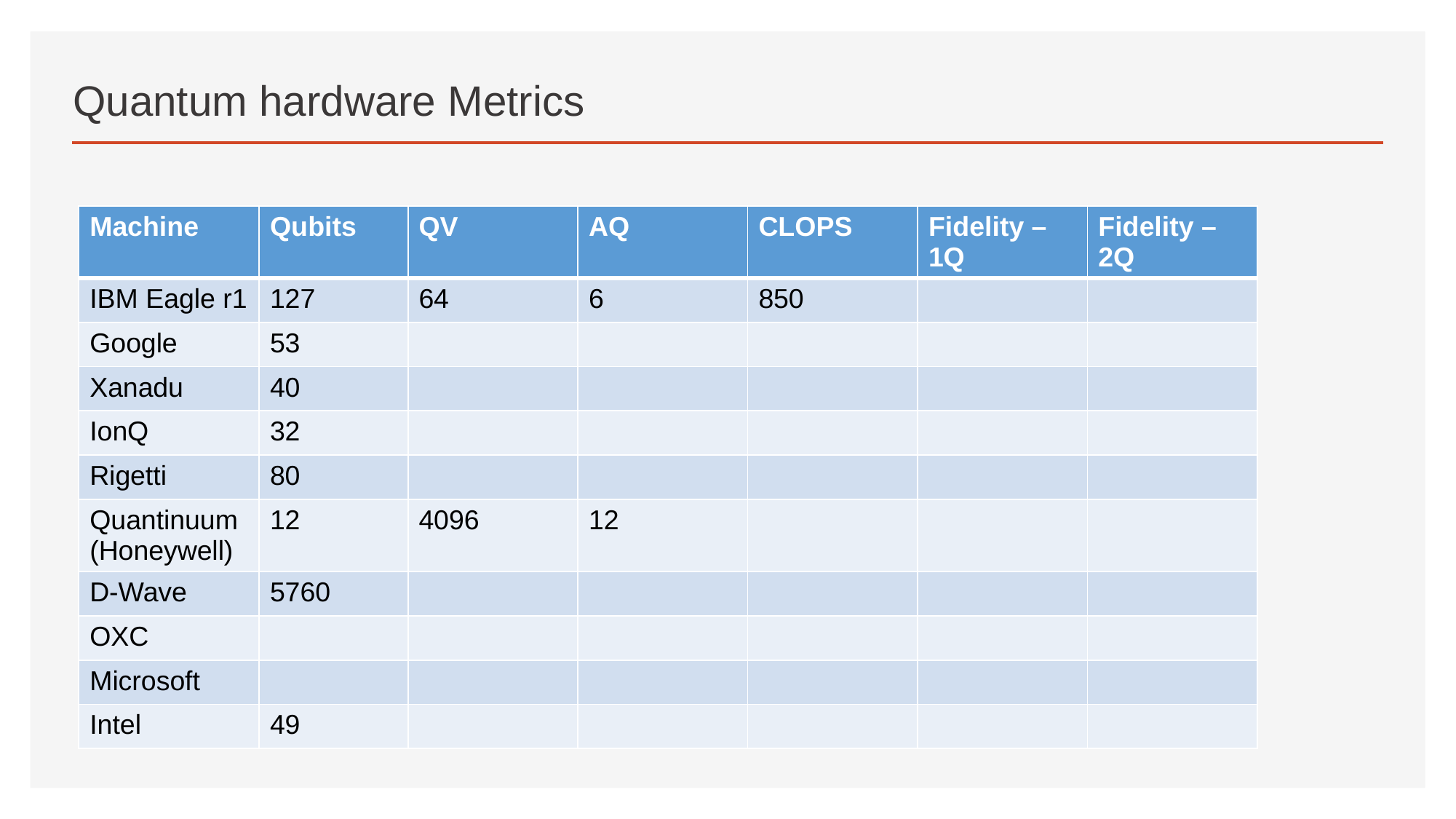

# Quantum hardware Metrics
| Machine | Qubits | QV | AQ | CLOPS | Fidelity – 1Q | Fidelity – 2Q |
| --- | --- | --- | --- | --- | --- | --- |
| IBM Eagle r1 | 127 | 64 | 6 | 850 |  |  |
| Google | 53 |  |  |  |  |  |
| Xanadu | 40 |  |  |  |  |  |
| IonQ | 32 |  |  |  |  |  |
| Rigetti | 80 |  |  |  |  |  |
| Quantinuum (Honeywell) | 12 | 4096 | 12 |  |  |  |
| D-Wave | 5760 |  |  |  |  |  |
| OXC |  |  |  |  |  |  |
| Microsoft |  |  |  |  |  |  |
| Intel | 49 |  |  |  |  |  |